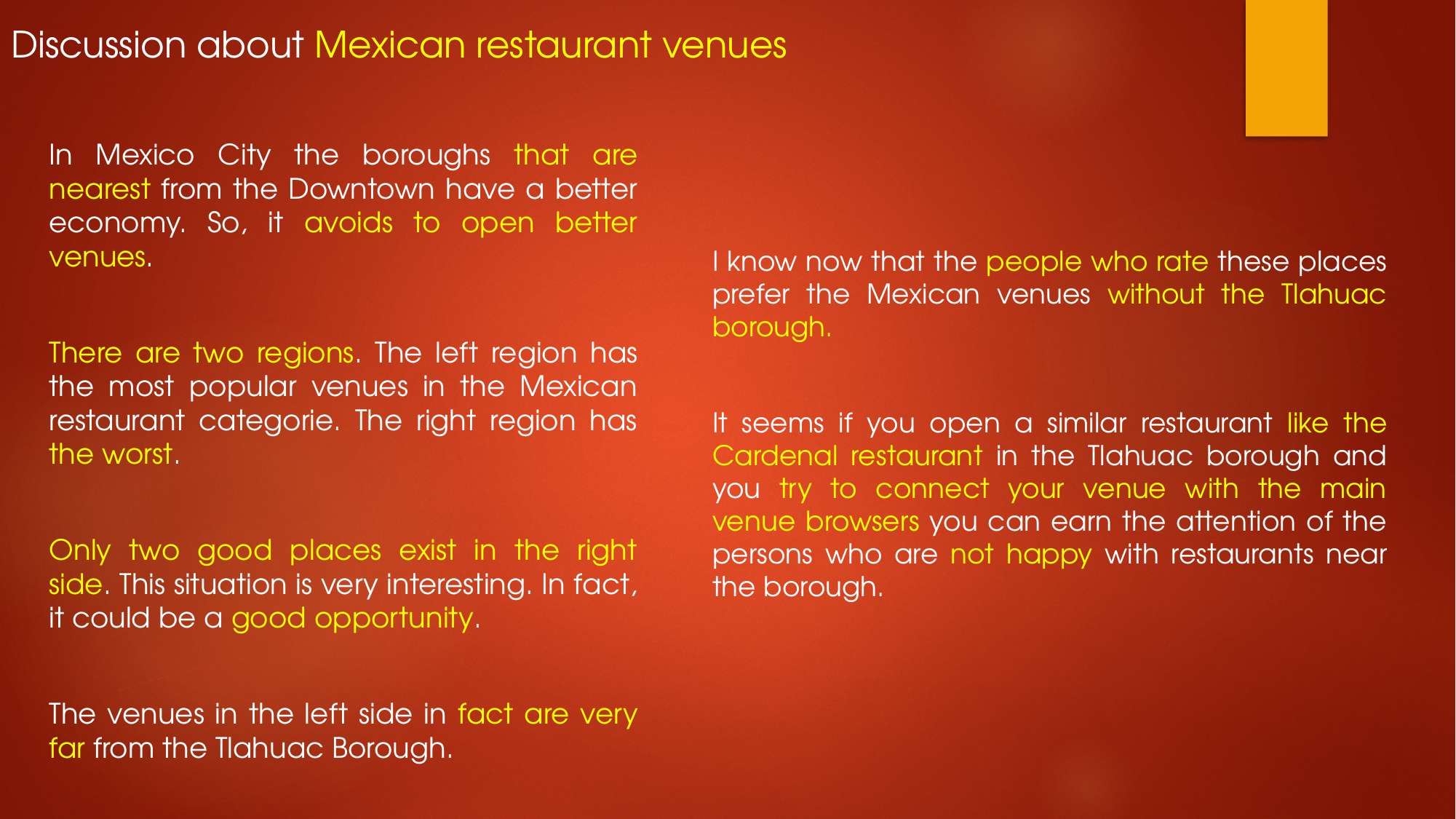

Discussion about Mexican restaurant venues
In Mexico City the boroughs that are nearest from the Downtown have a better economy. So, it avoids to open better venues.

There are two regions. The left region has the most popular venues in the Mexican restaurant categorie. The right region has the worst.

Only two good places exist in the right side. This situation is very interesting. In fact, it could be a good opportunity.

The venues in the left side in fact are very far from the Tlahuac Borough.

I know now that the people who rate these places prefer the Mexican venues without the Tlahuac borough.

It seems if you open a similar restaurant like the Cardenal restaurant in the Tlahuac borough and you try to connect your venue with the main venue browsers you can earn the attention of the persons who are not happy with restaurants near the borough.